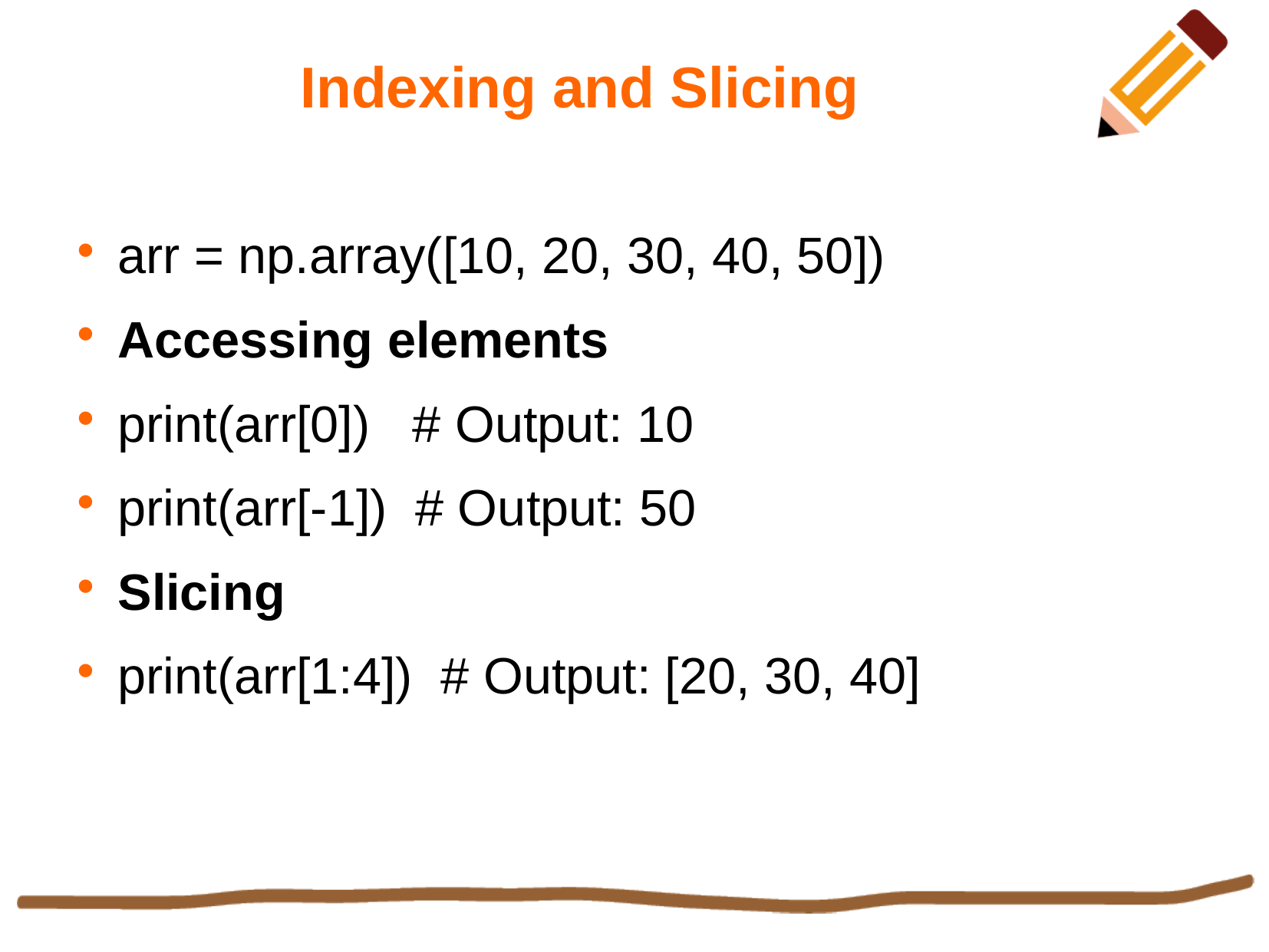

Indexing and Slicing
arr = np.array([10, 20, 30, 40, 50])
Accessing elements
print(arr[0])   # Output: 10
print(arr[-1])  # Output: 50
Slicing
print(arr[1:4])  # Output: [20, 30, 40]